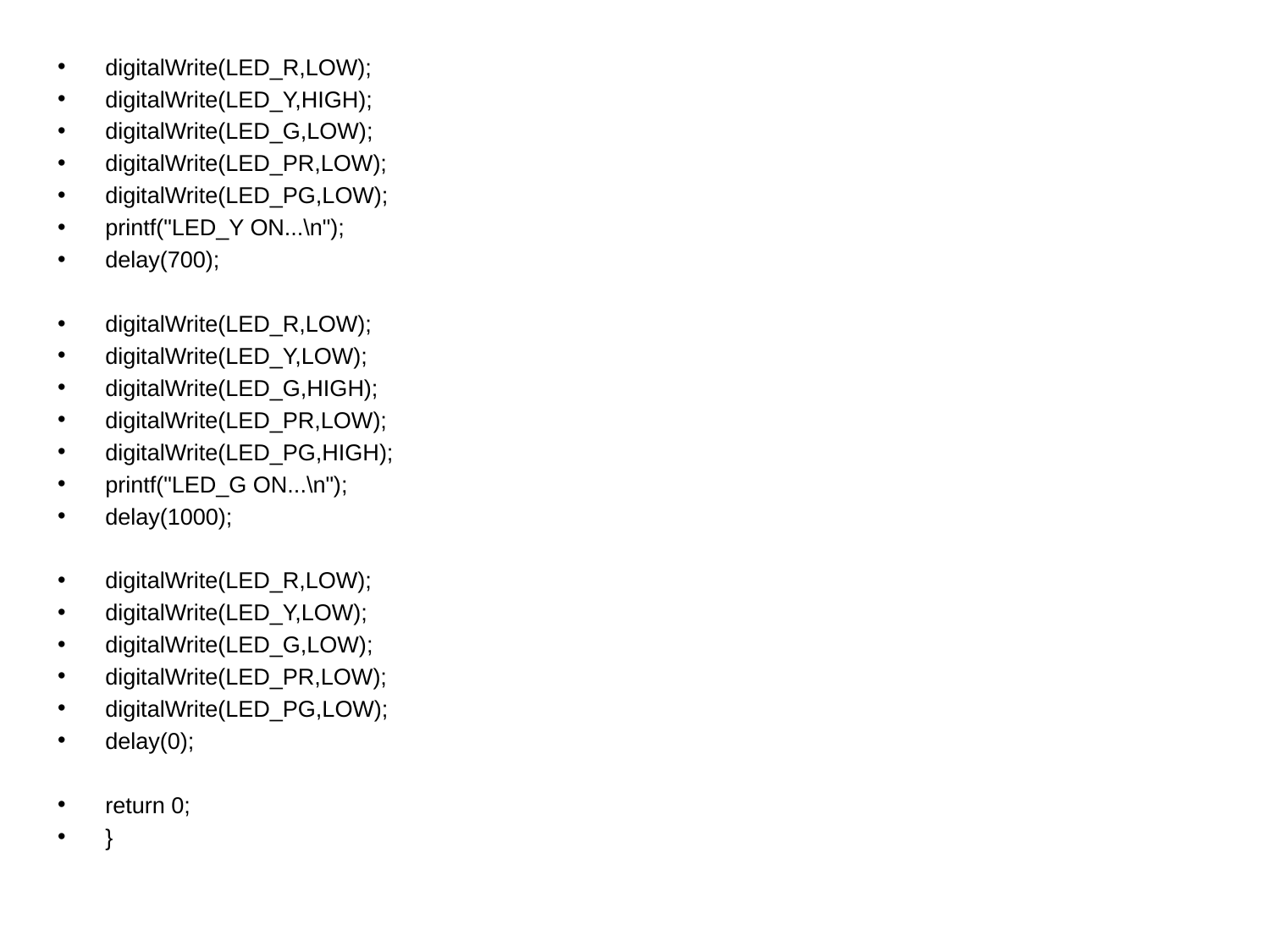

digitalWrite(LED_R,LOW);
digitalWrite(LED_Y,HIGH);
digitalWrite(LED_G,LOW);
digitalWrite(LED_PR,LOW);
digitalWrite(LED_PG,LOW);
printf("LED_Y ON...\n");
delay(700);

digitalWrite(LED_R,LOW);
digitalWrite(LED_Y,LOW);
digitalWrite(LED_G,HIGH);
digitalWrite(LED_PR,LOW);
digitalWrite(LED_PG,HIGH);
printf("LED_G ON...\n");
delay(1000);

digitalWrite(LED_R,LOW);
digitalWrite(LED_Y,LOW);
digitalWrite(LED_G,LOW);
digitalWrite(LED_PR,LOW);
digitalWrite(LED_PG,LOW);
delay(0);

return 0;
}